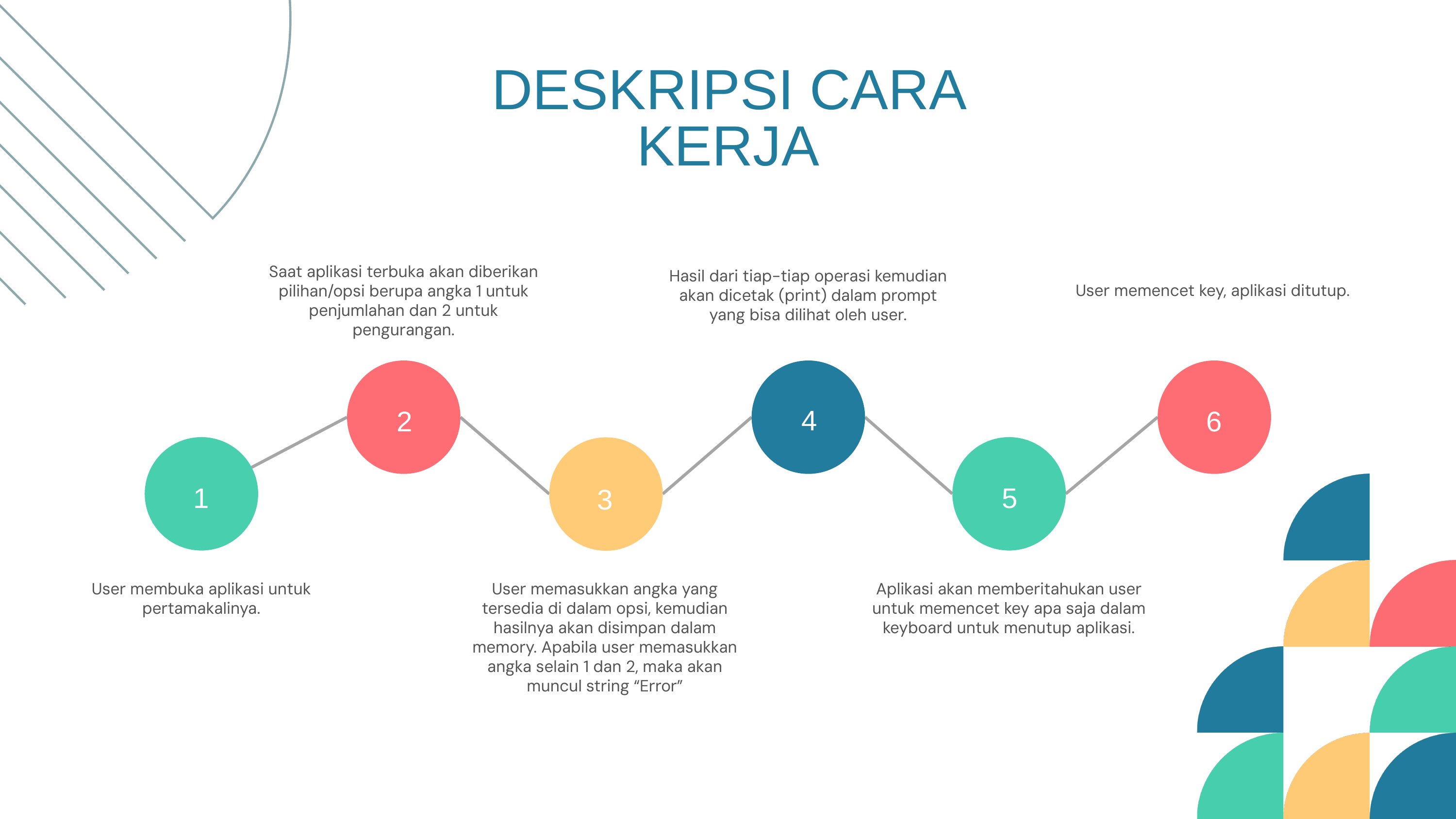

DESKRIPSI CARA KERJA
Saat aplikasi terbuka akan diberikan pilihan/opsi berupa angka 1 untuk penjumlahan dan 2 untuk pengurangan.
Hasil dari tiap-tiap operasi kemudian akan dicetak (print) dalam prompt yang bisa dilihat oleh user.

User memencet key, aplikasi ditutup.

4
2
6

1
5
3

User membuka aplikasi untuk pertamakalinya.
User memasukkan angka yang tersedia di dalam opsi, kemudian hasilnya akan disimpan dalam memory. Apabila user memasukkan angka selain 1 dan 2, maka akan muncul string “Error”
Aplikasi akan memberitahukan user untuk memencet key apa saja dalam keyboard untuk menutup aplikasi.